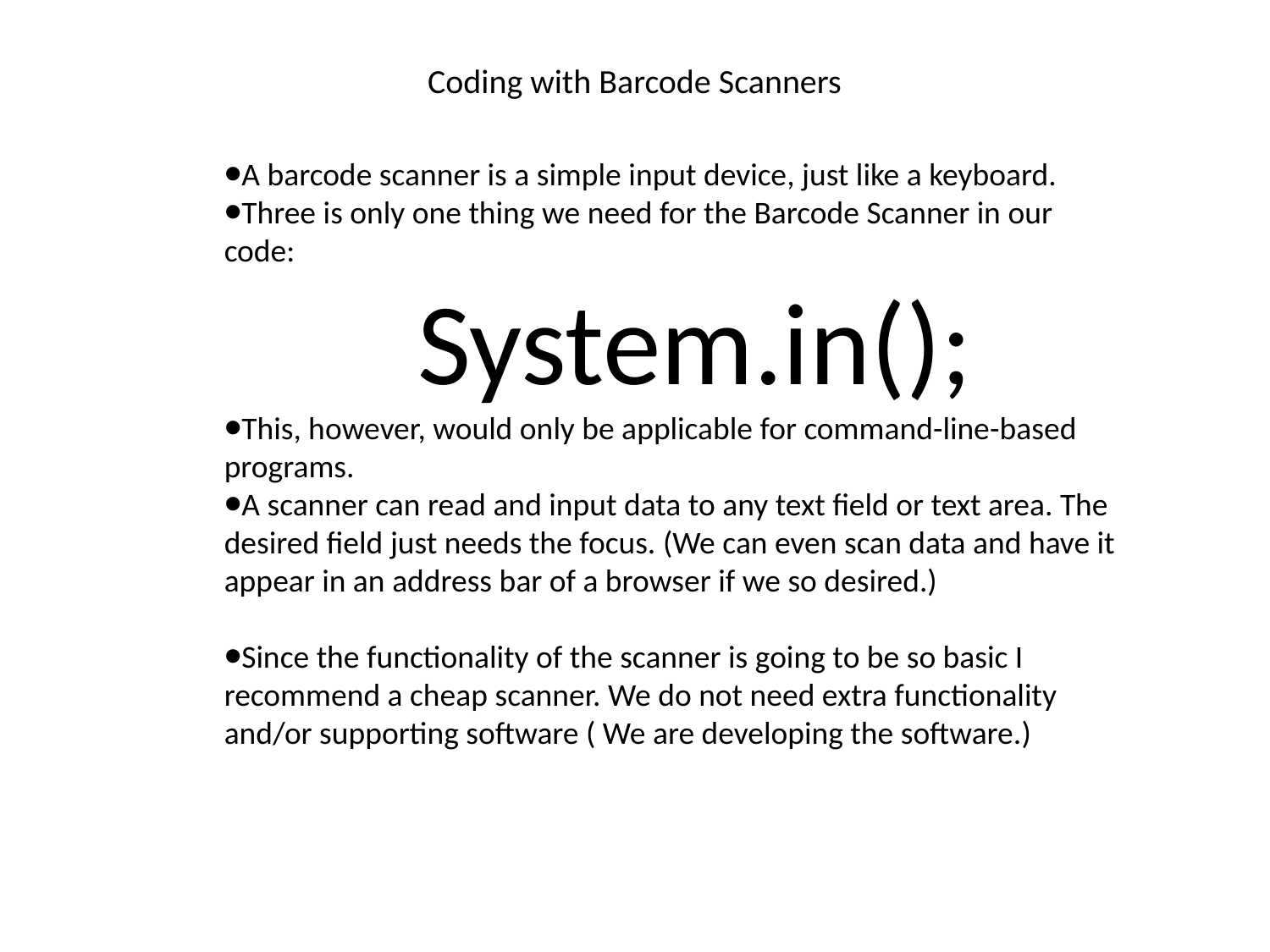

# Coding with Barcode Scanners
A barcode scanner is a simple input device, just like a keyboard.
Three is only one thing we need for the Barcode Scanner in our code:
     System.in();
This, however, would only be applicable for command-line-based programs.
A scanner can read and input data to any text field or text area. The desired field just needs the focus. (We can even scan data and have it appear in an address bar of a browser if we so desired.)

Since the functionality of the scanner is going to be so basic I recommend a cheap scanner. We do not need extra functionality and/or supporting software ( We are developing the software.)